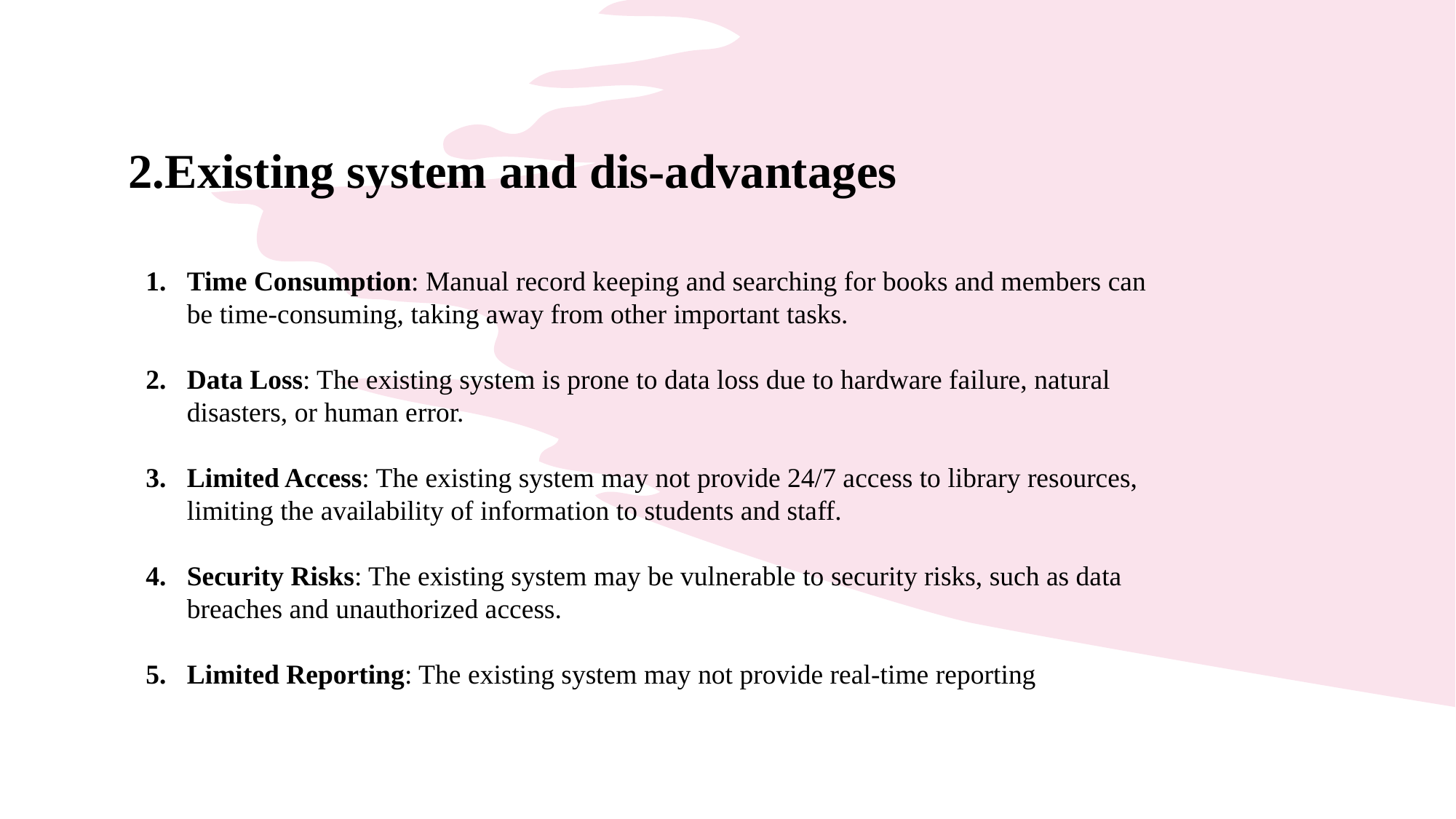

2.Existing system and dis-advantages
Time Consumption: Manual record keeping and searching for books and members can be time-consuming, taking away from other important tasks.

Data Loss: The existing system is prone to data loss due to hardware failure, natural disasters, or human error.

Limited Access: The existing system may not provide 24/7 access to library resources, limiting the availability of information to students and staff.

Security Risks: The existing system may be vulnerable to security risks, such as data breaches and unauthorized access.

Limited Reporting: The existing system may not provide real-time reporting